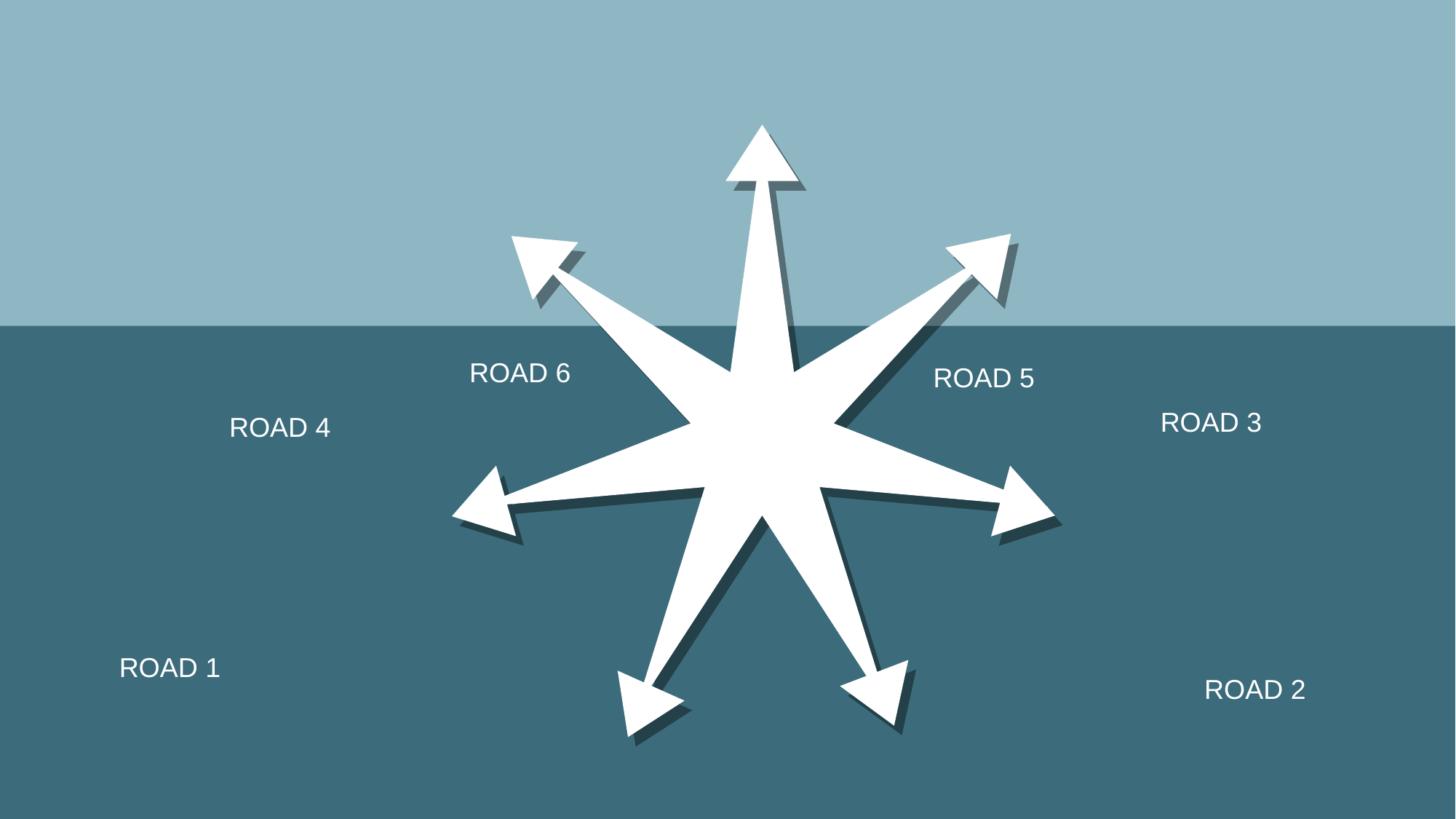

ROAD 6
ROAD 5
ROAD 3

ROAD 4

ROAD 1

ROAD 2